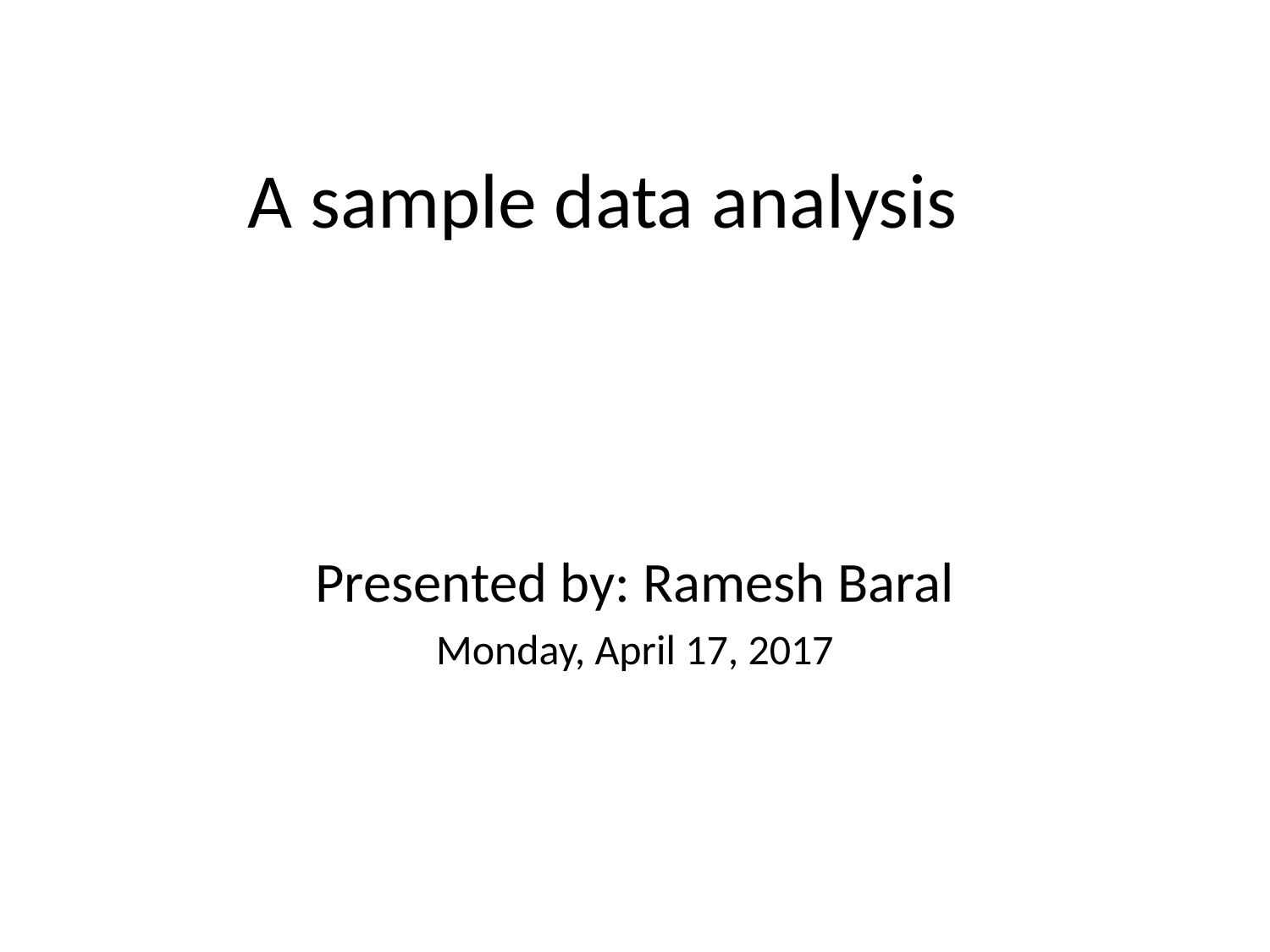

# A sample data analysis
Presented by: Ramesh Baral
Monday, April 17, 2017